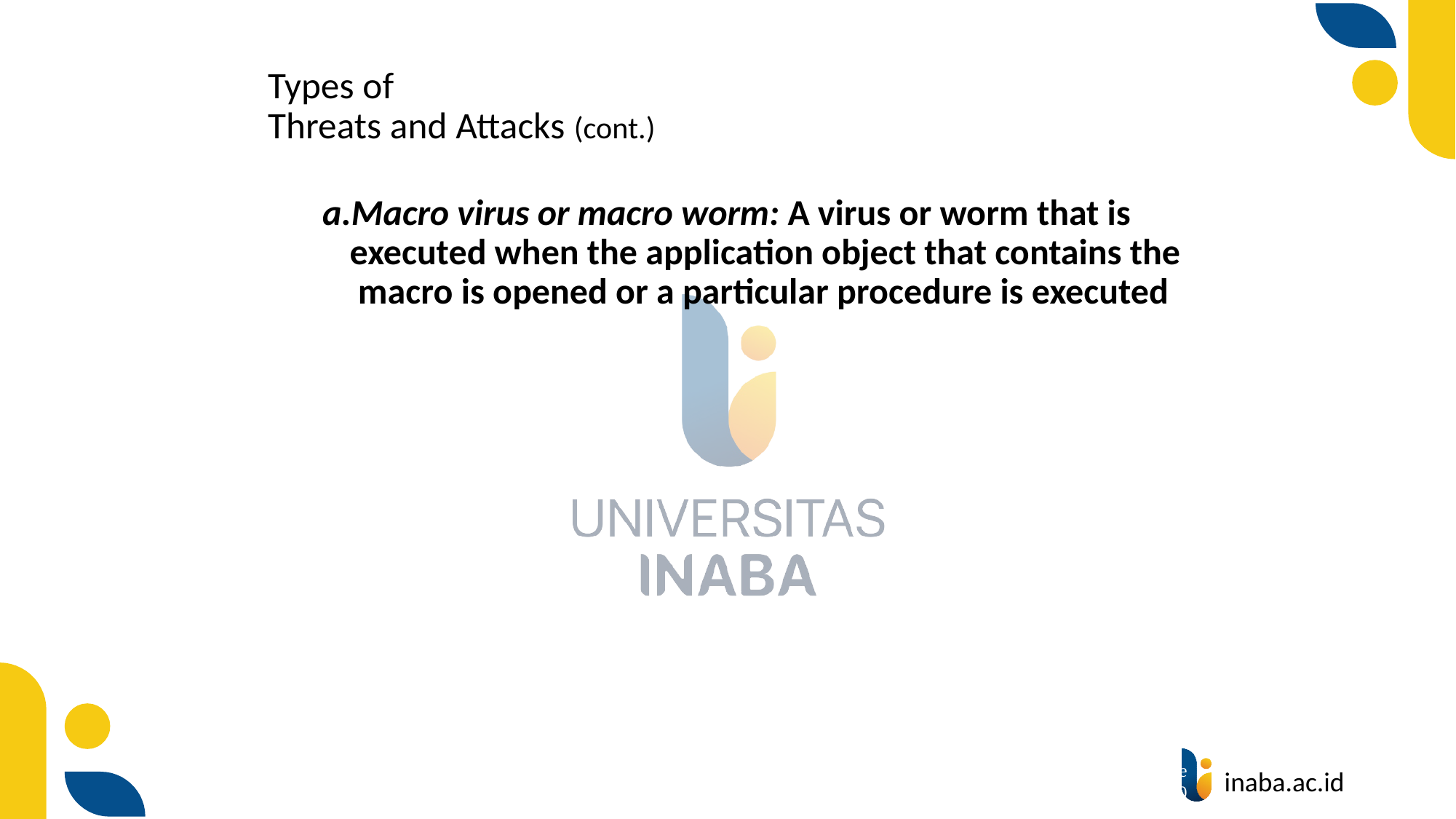

# Types of Threats and Attacks (cont.)
Macro virus or macro worm: A virus or worm that is executed when the application object that contains the  macro is opened or a particular procedure is executed
45
© Prentice Hall 2020